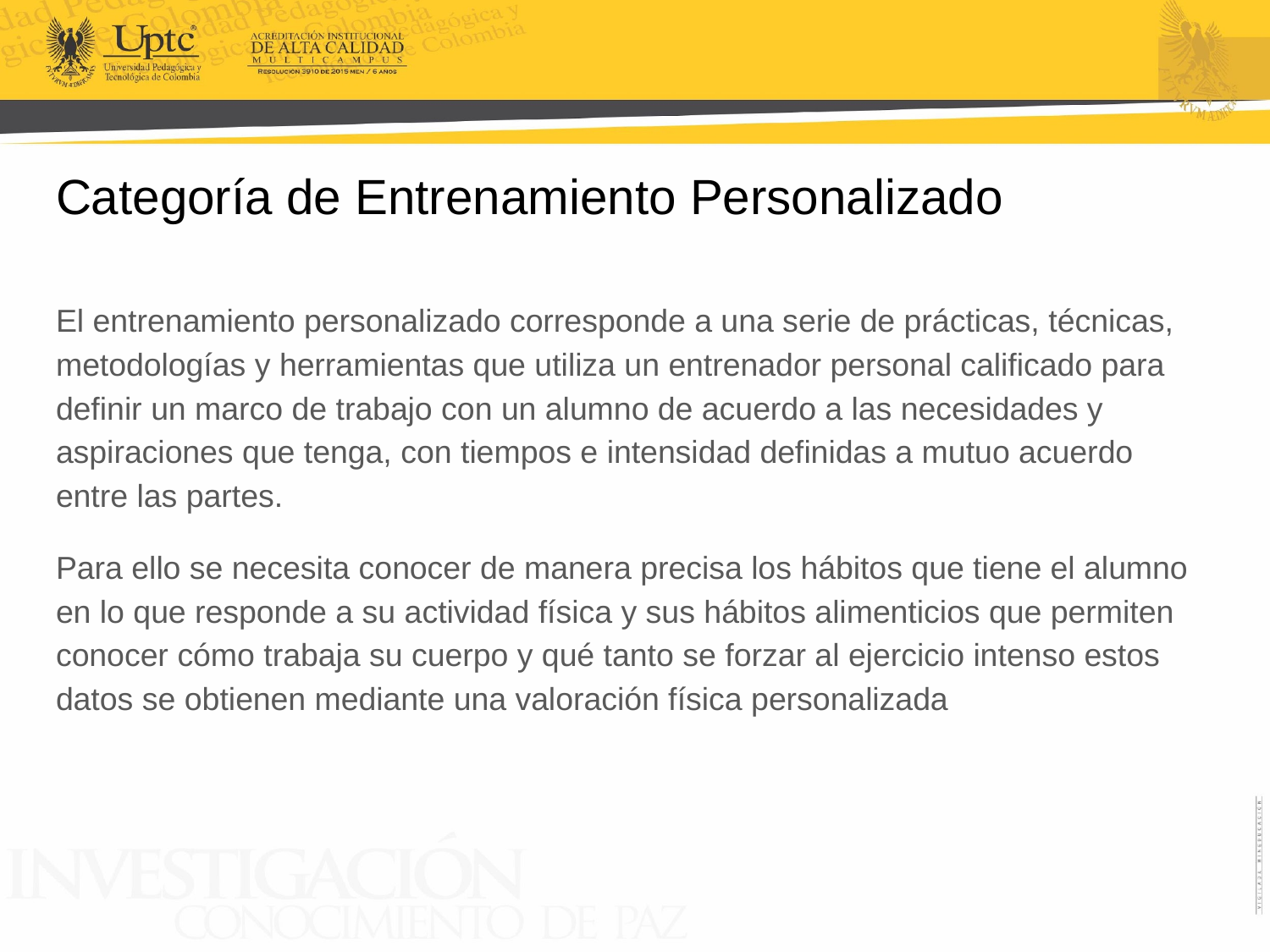

# Categoría de Entrenamiento Personalizado

El entrenamiento personalizado corresponde a una serie de prácticas, técnicas, metodologías y herramientas que utiliza un entrenador personal calificado para definir un marco de trabajo con un alumno de acuerdo a las necesidades y aspiraciones que tenga, con tiempos e intensidad definidas a mutuo acuerdo entre las partes.
Para ello se necesita conocer de manera precisa los hábitos que tiene el alumno en lo que responde a su actividad física y sus hábitos alimenticios que permiten conocer cómo trabaja su cuerpo y qué tanto se forzar al ejercicio intenso estos datos se obtienen mediante una valoración física personalizada